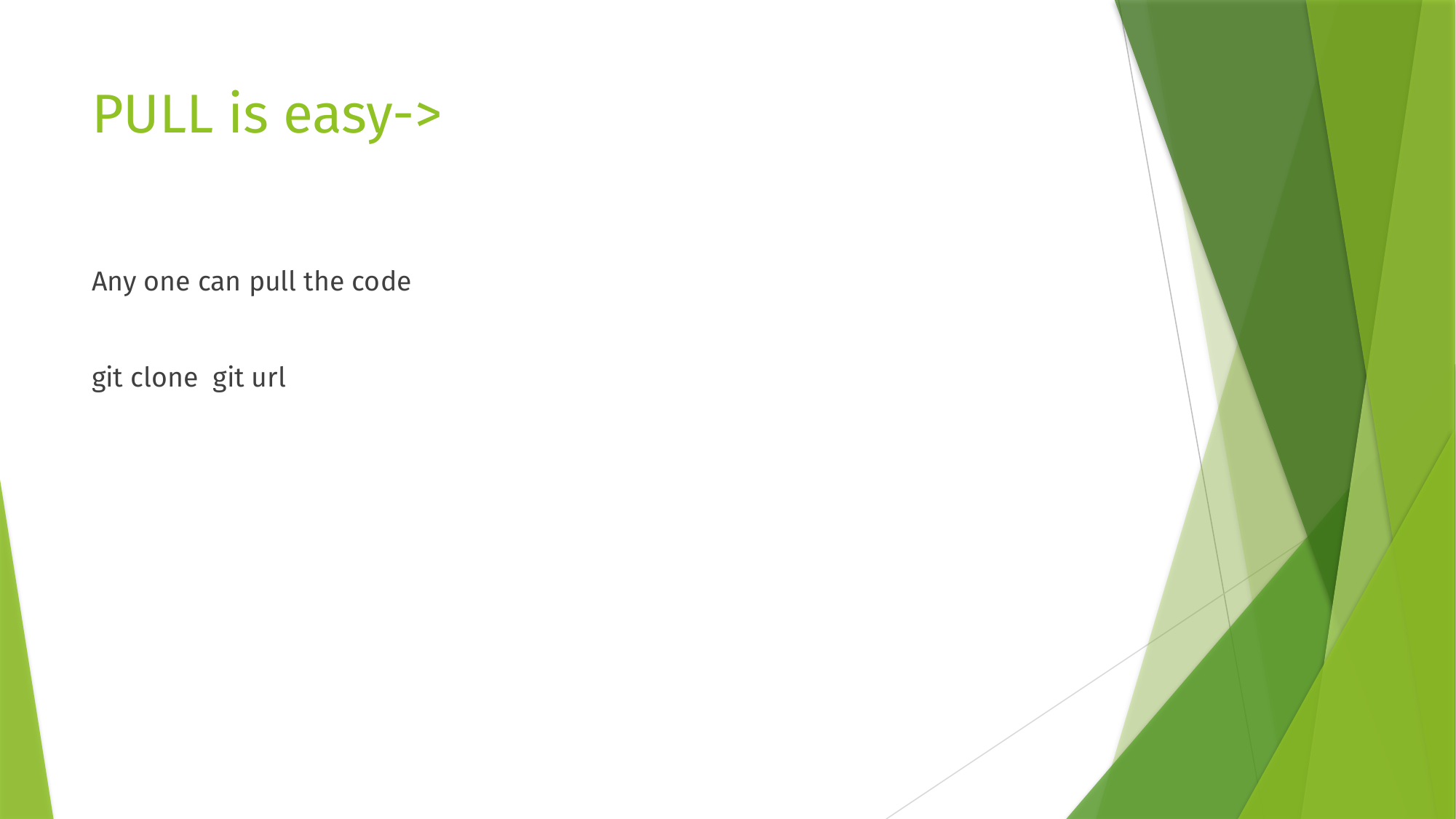

# PULL is easy->
Any one can pull the code

git clone  git url